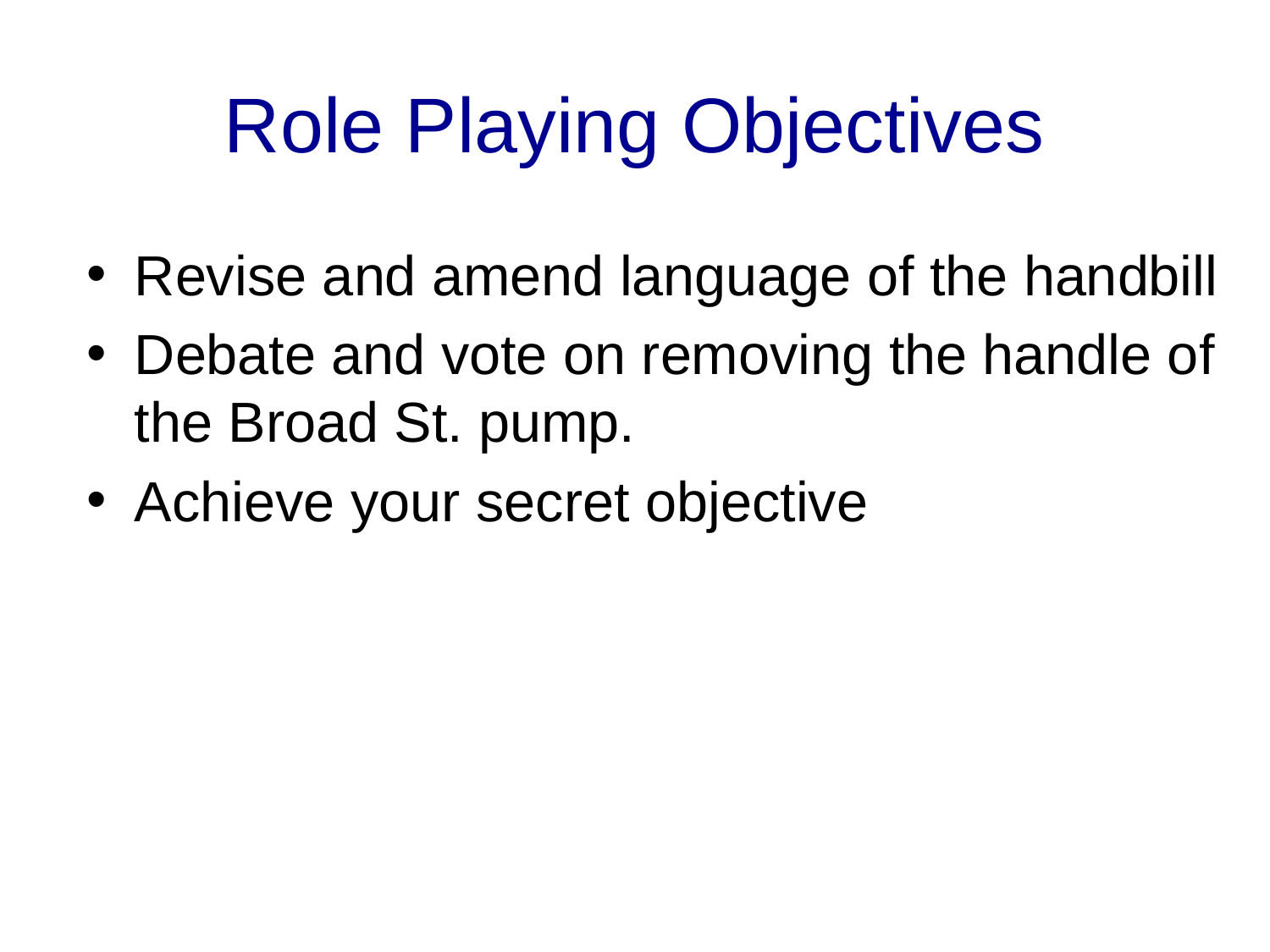

# Role Playing Objectives
Revise and amend language of the handbill
Debate and vote on removing the handle of the Broad St. pump.
Achieve your secret objective